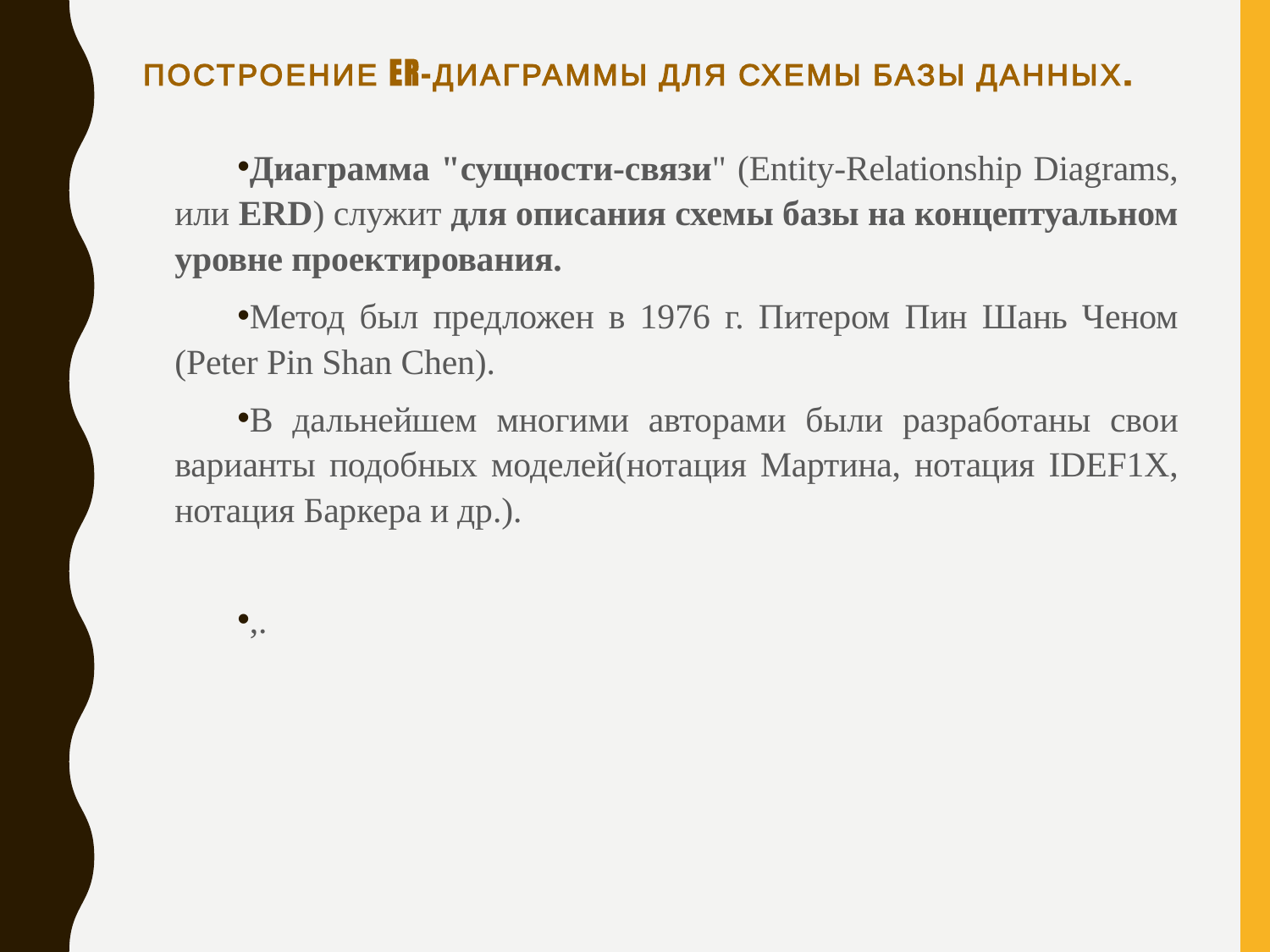

# Построение ER-диаграммы для схемы базы данных.
Диаграмма "сущности-связи" (Entity-Relationship Diagrams, или ERD) служит для описания схемы базы на концептуальном уровне проектирования.
Метод был предложен в 1976 г. Питером Пин Шань Ченом (Peter Pin Shan Chen).
В дальнейшем многими авторами были разработаны свои варианты подобных моделей(нотация Мартина, нотация IDEF1X, нотация Баркера и др.).

,.